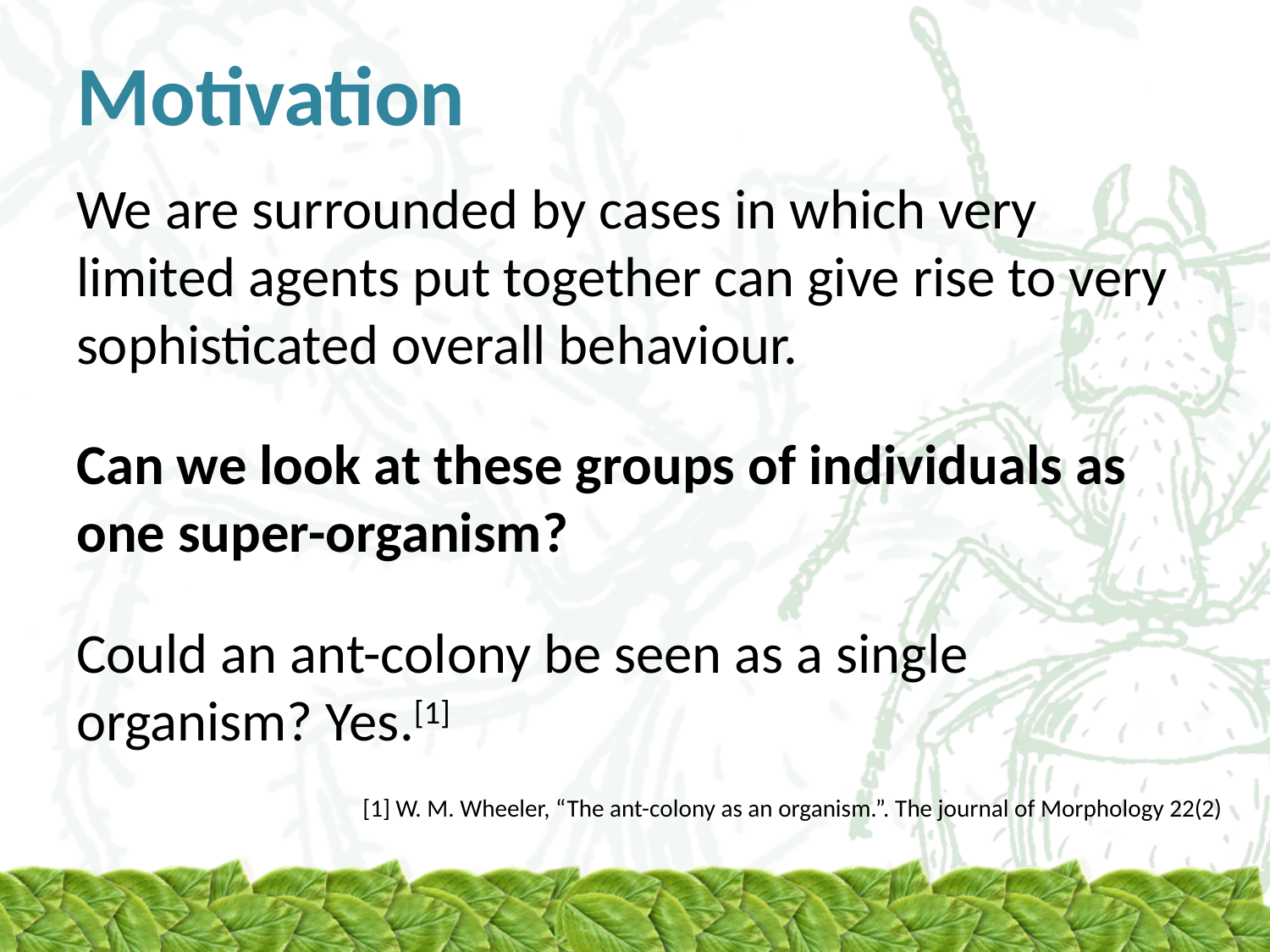

# Motivation
We are surrounded by cases in which very limited agents put together can give rise to very sophisticated overall behaviour.
Can we look at these groups of individuals as one super-organism?
Could an ant-colony be seen as a single organism? Yes.[1]

[1] W. M. Wheeler, “The ant-colony as an organism.”. The journal of Morphology 22(2)